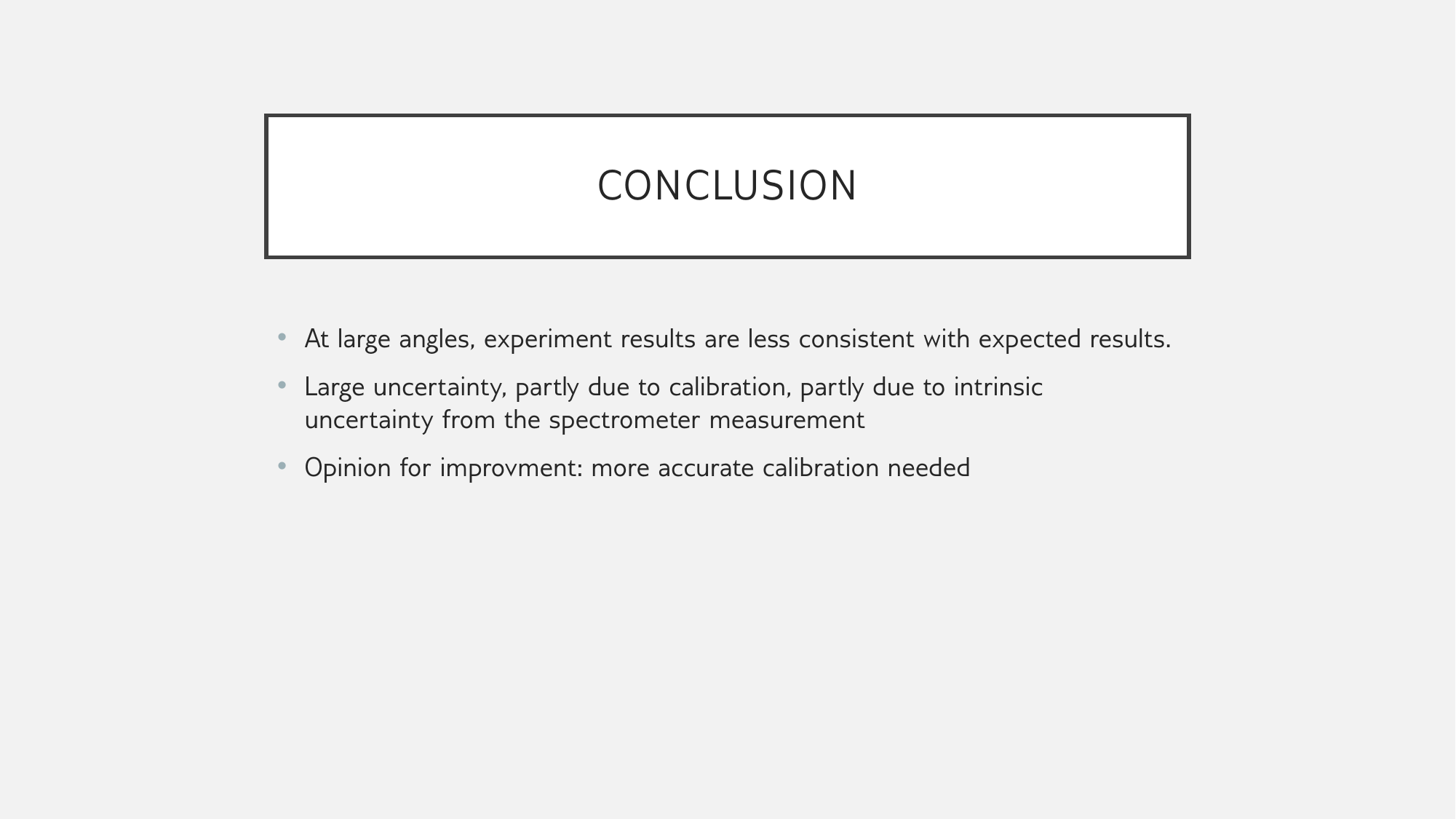

# Conclusion
At large angles, experiment results are less consistent with expected results.
Large uncertainty, partly due to calibration, partly due to intrinsic uncertainty from the spectrometer measurement
Opinion for improvment: more accurate calibration needed